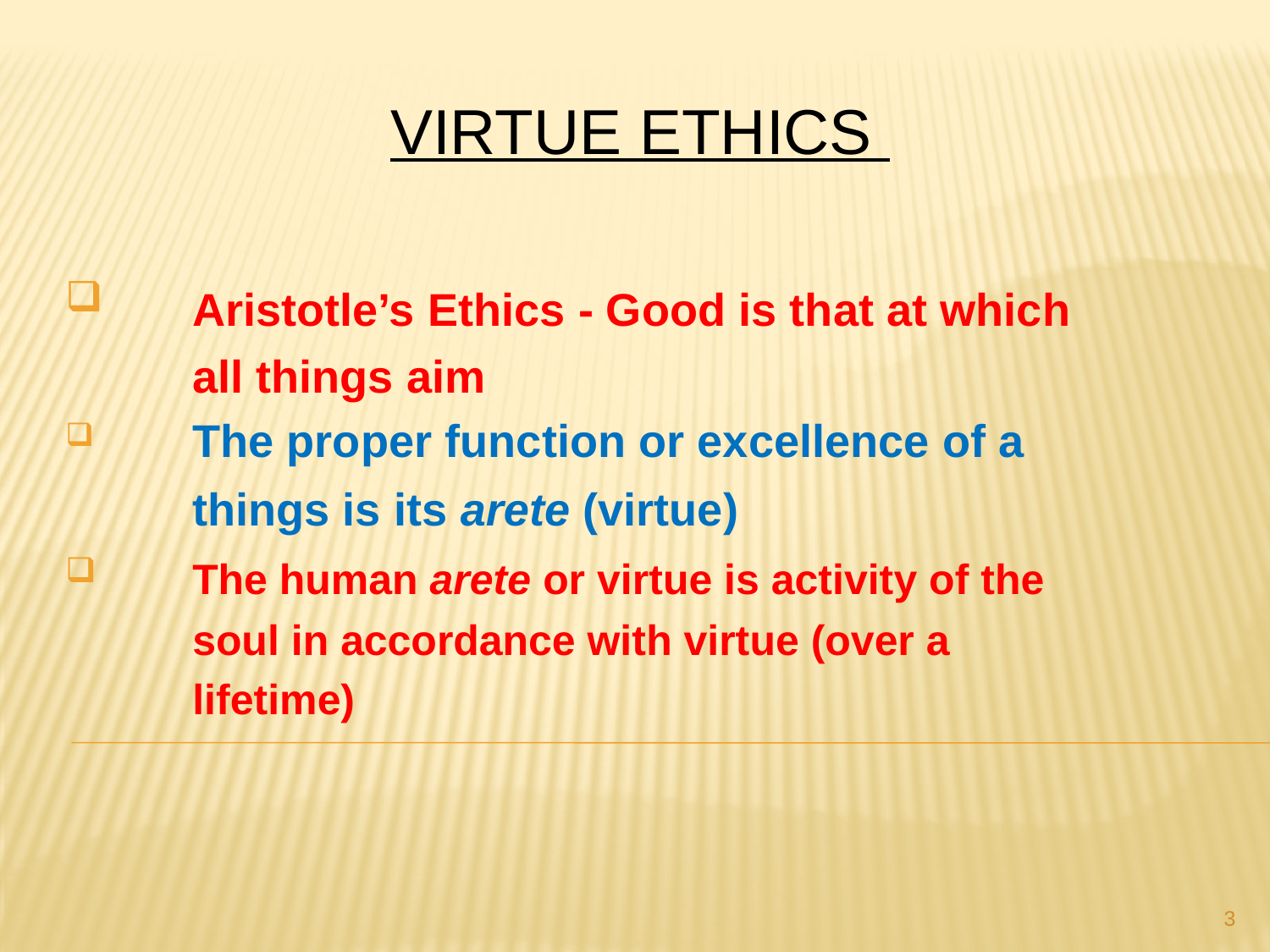

# VIRTUE ETHICS
 	Aristotle’s Ethics - Good is that at which
	all things aim
	The proper function or excellence of a
	things is its arete (virtue)
	The human arete or virtue is activity of the
	soul in accordance with virtue (over a
	lifetime)

3